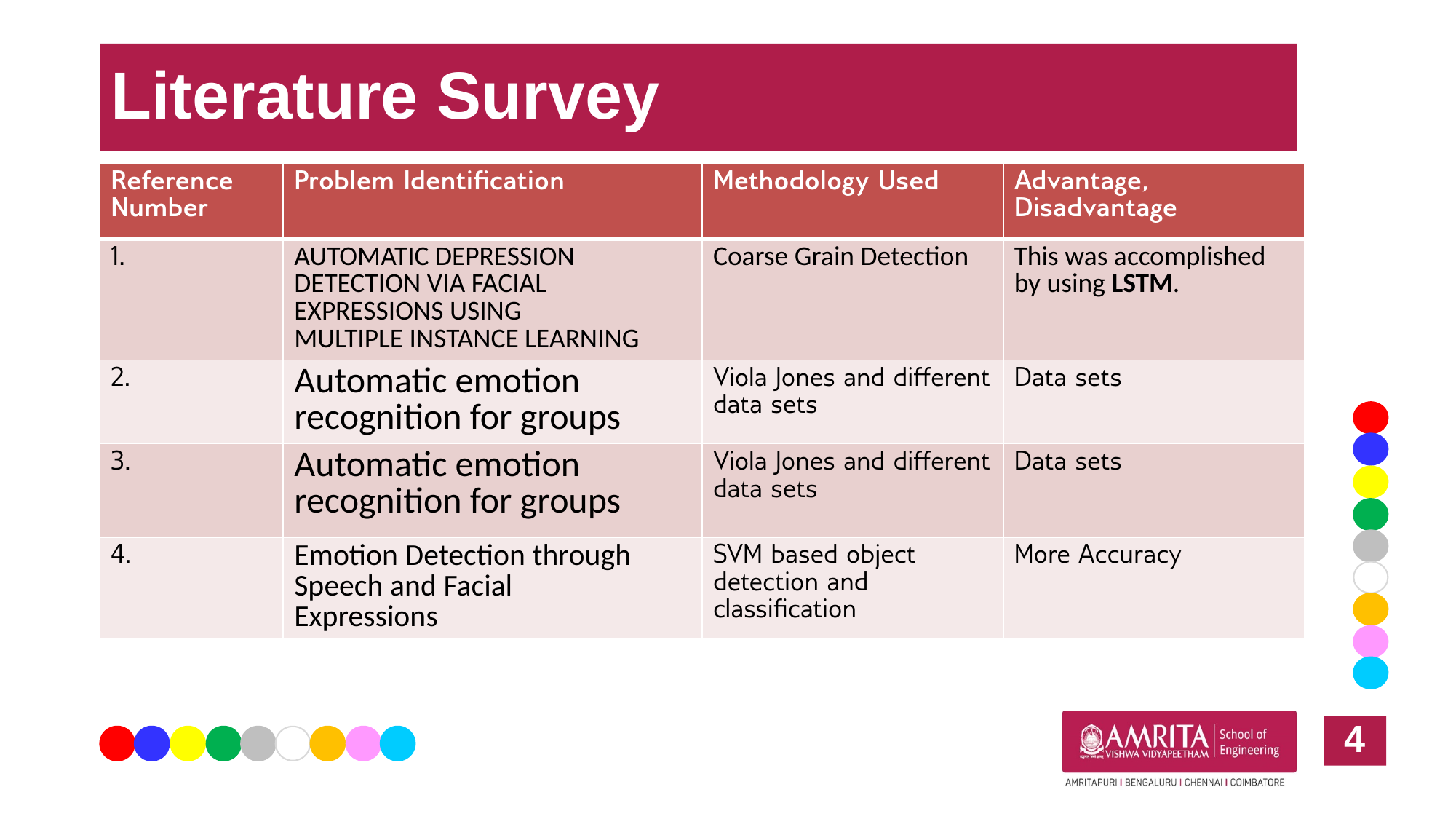

# Literature Survey
| Reference Number | Problem Identification | Methodology Used | Advantage, Disadvantage |
| --- | --- | --- | --- |
| 1. | AUTOMATIC DEPRESSION DETECTION VIA FACIAL EXPRESSIONS USING MULTIPLE INSTANCE LEARNING | Coarse Grain Detection | This was accomplished by using LSTM. |
| 2. | Automatic emotion recognition for groups | Viola Jones and different data sets | Data sets |
| 3. | Automatic emotion recognition for groups | Viola Jones and different data sets | Data sets |
| 4. | Emotion Detection through Speech and Facial Expressions | SVM based object detection and classification | More Accuracy |
4